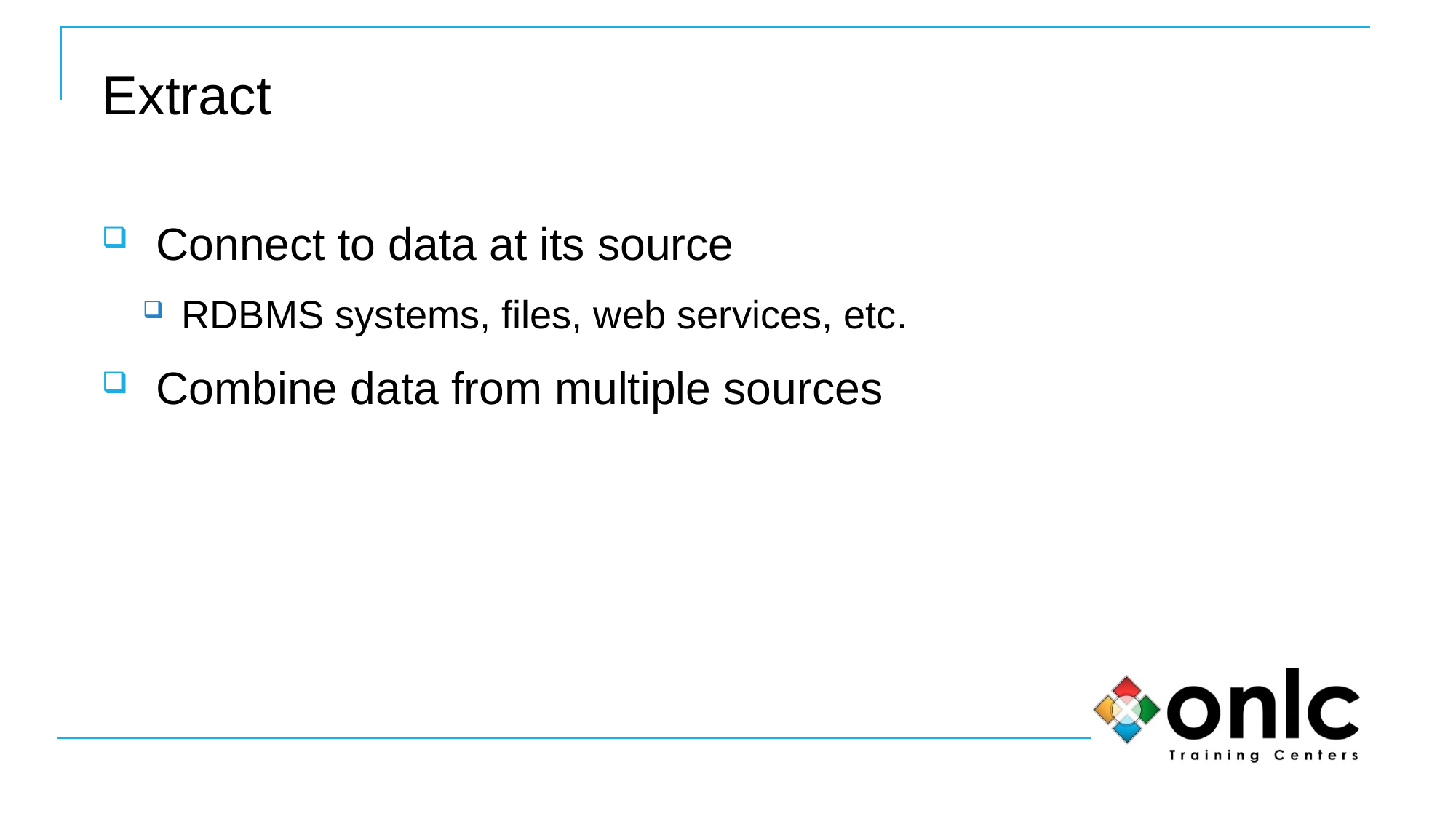

# Extract
Connect to data at its source
RDBMS systems, files, web services, etc.
Combine data from multiple sources